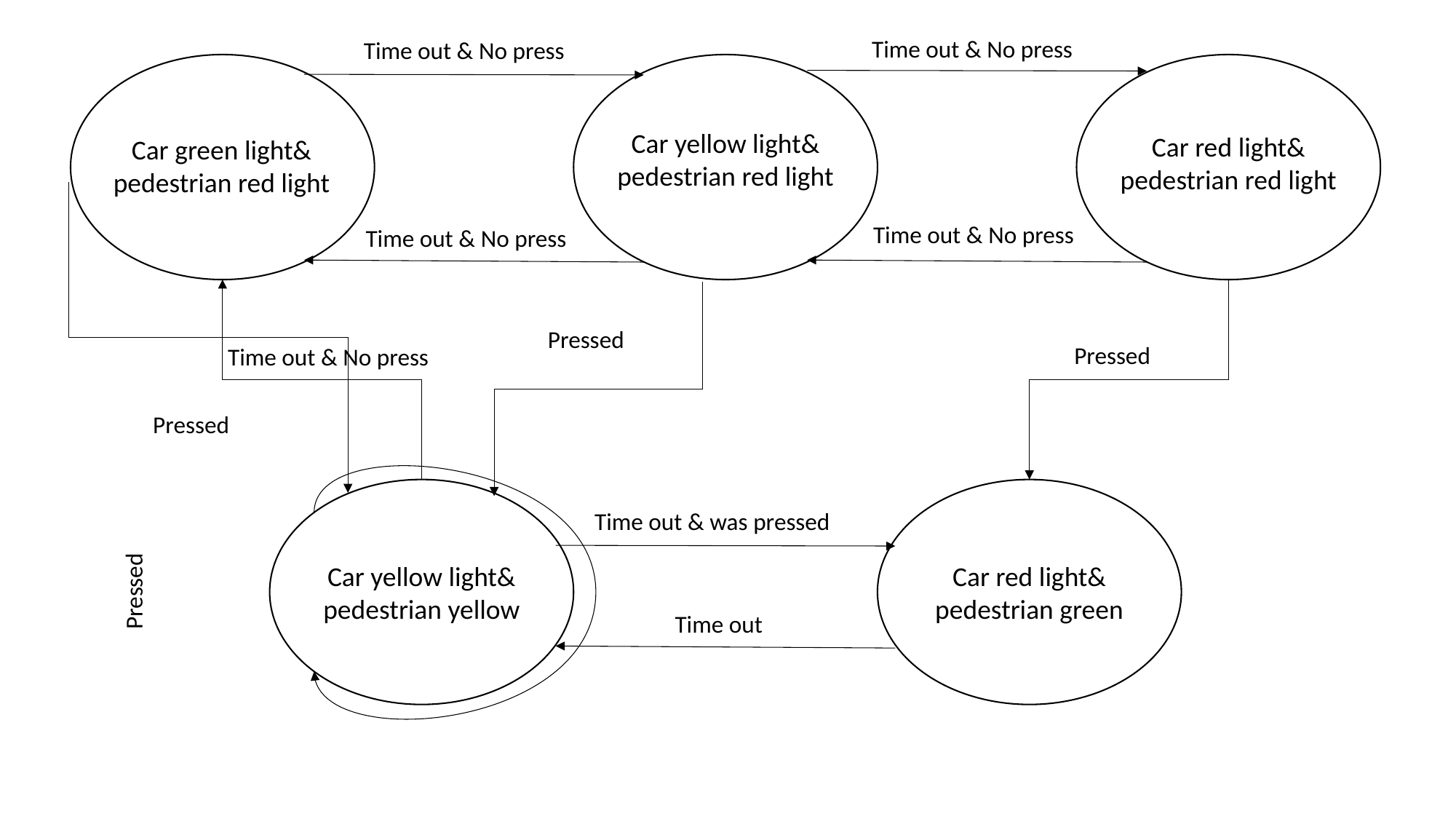

Time out & No press
Time out & No press

Car yellow light& pedestrian red light
Car red light& pedestrian red light
Car green light& pedestrian red light
Time out & No press
Time out & No press
Pressed
Pressed
Time out & No press
Pressed

Time out & was pressed
Car yellow light& pedestrian yellow
Car red light& pedestrian green
Pressed
Time out